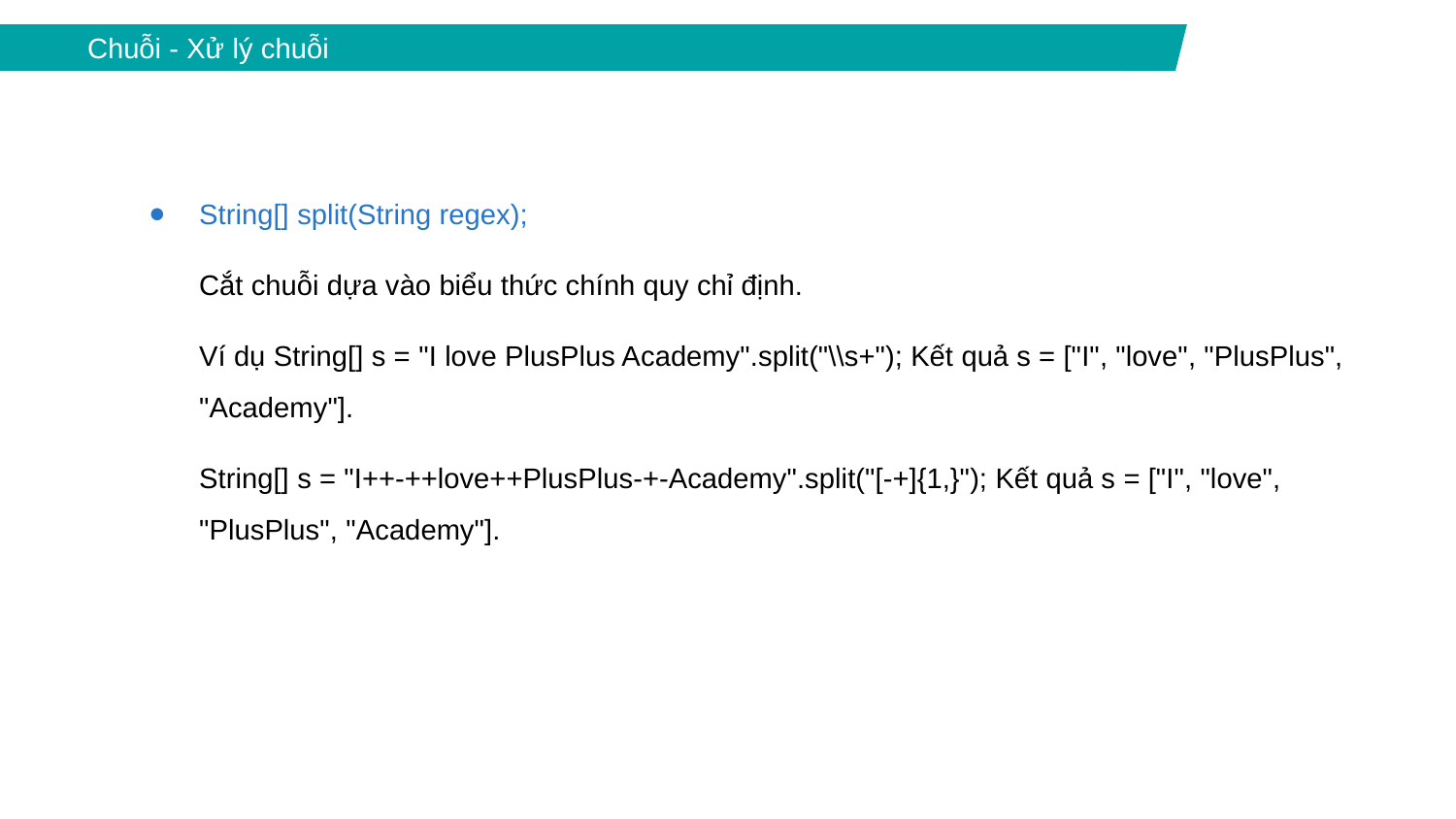

Chuỗi - Xử lý chuỗi

String[] split(String regex);
Cắt chuỗi dựa vào biểu thức chính quy chỉ định.
Ví dụ String[] s = "I love PlusPlus Academy".split("\\s+"); Kết quả s = ["I", "love", "PlusPlus", "Academy"].
String[] s = "I++-++love++PlusPlus-+-Academy".split("[-+]{1,}"); Kết quả s = ["I", "love", "PlusPlus", "Academy"].